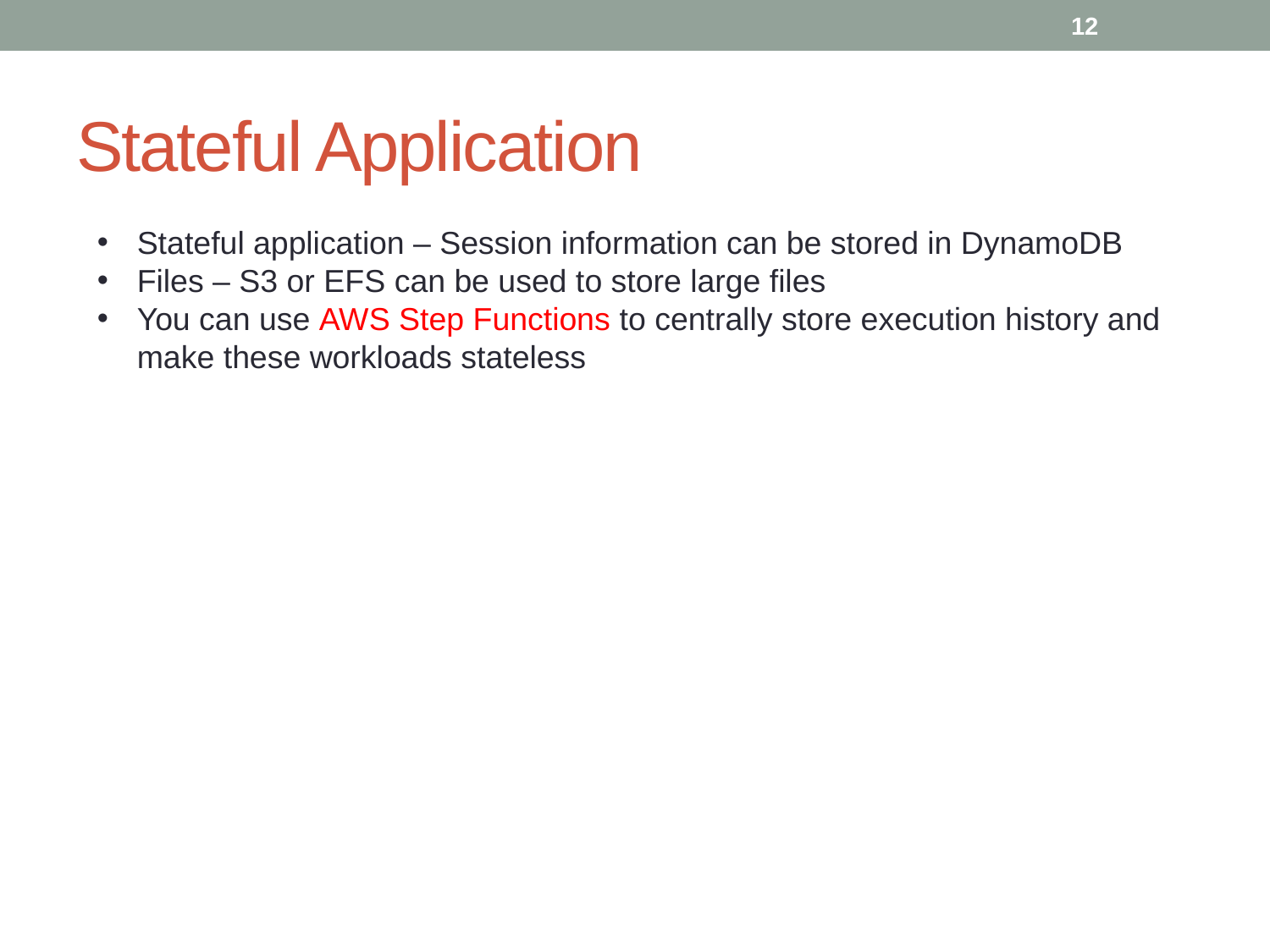

12
# Stateful Application
Stateful application – Session information can be stored in DynamoDB
Files – S3 or EFS can be used to store large files
You can use AWS Step Functions to centrally store execution history and make these workloads stateless